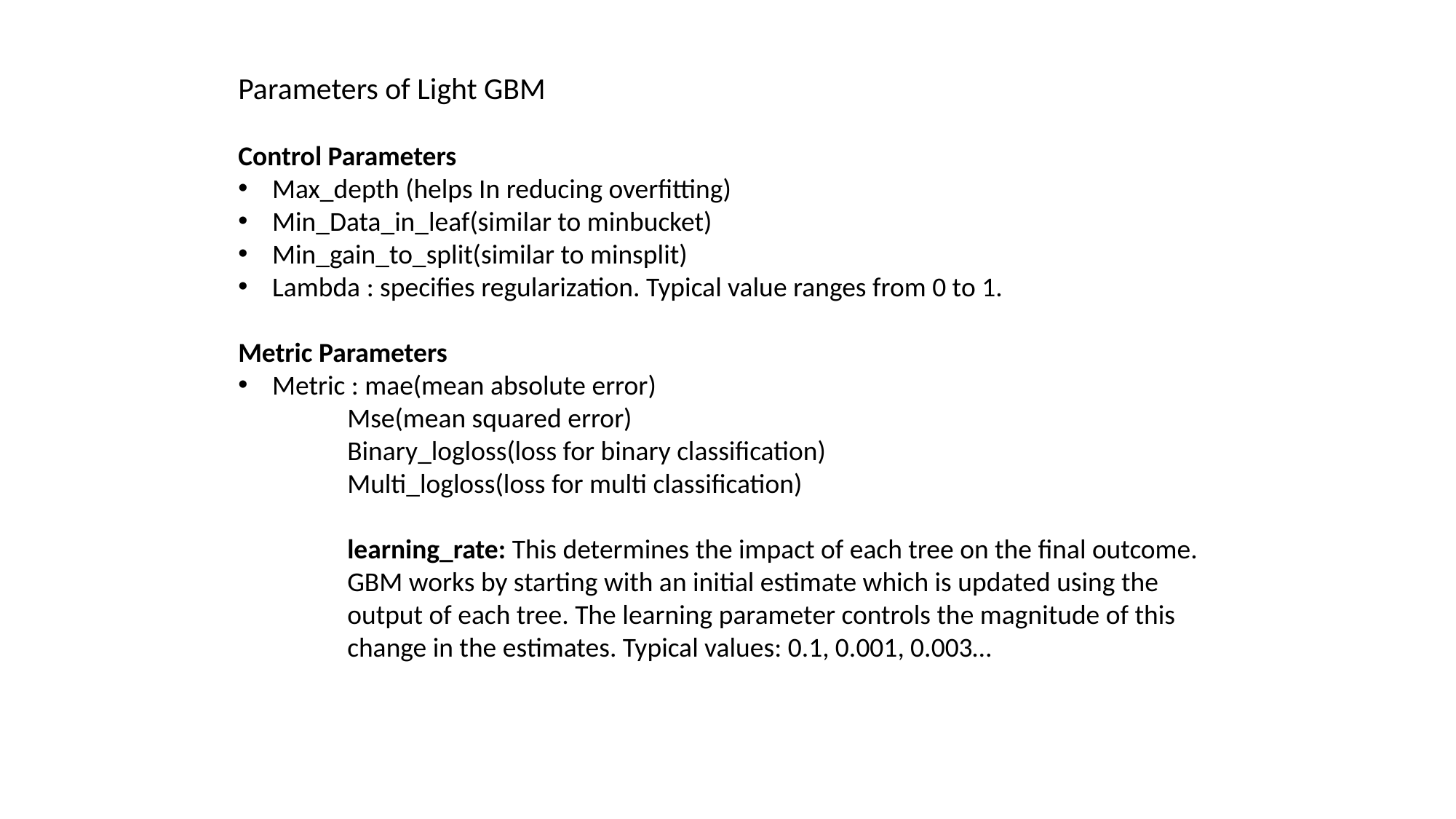

Parameters of Light GBM

Control Parameters
Max_depth (helps In reducing overfitting)
Min_Data_in_leaf(similar to minbucket)
Min_gain_to_split(similar to minsplit)
Lambda : specifies regularization. Typical value ranges from 0 to 1.

Metric Parameters
Metric : mae(mean absolute error)
Mse(mean squared error)
Binary_logloss(loss for binary classification)
Multi_logloss(loss for multi classification)

learning_rate: This determines the impact of each tree on the final outcome. GBM works by starting with an initial estimate which is updated using the output of each tree. The learning parameter controls the magnitude of this change in the estimates. Typical values: 0.1, 0.001, 0.003…